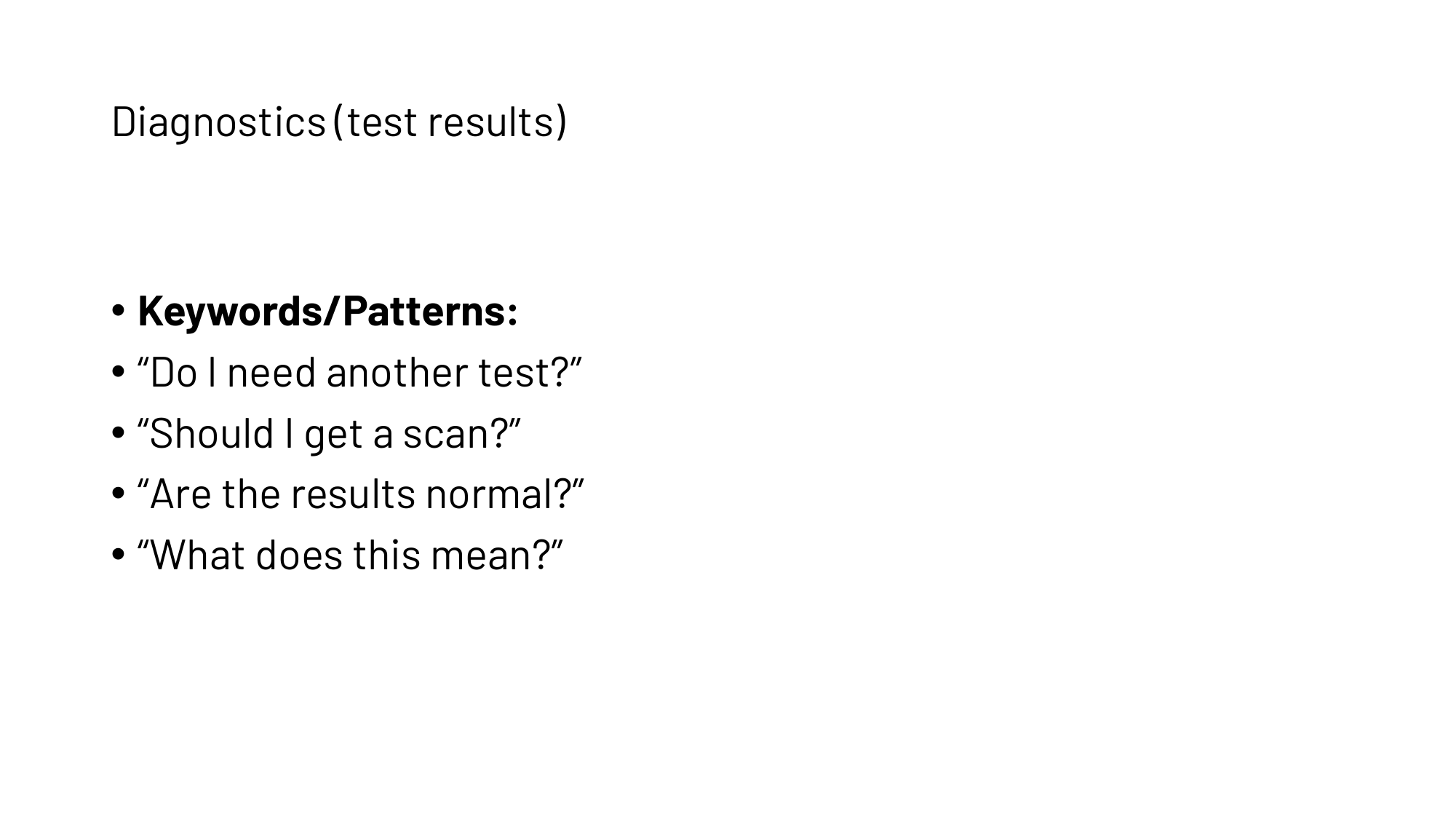

# Diagnostics (test results)

Keywords/Patterns:
“Do I need another test?”
“Should I get a scan?”
“Are the results normal?”
“What does this mean?”